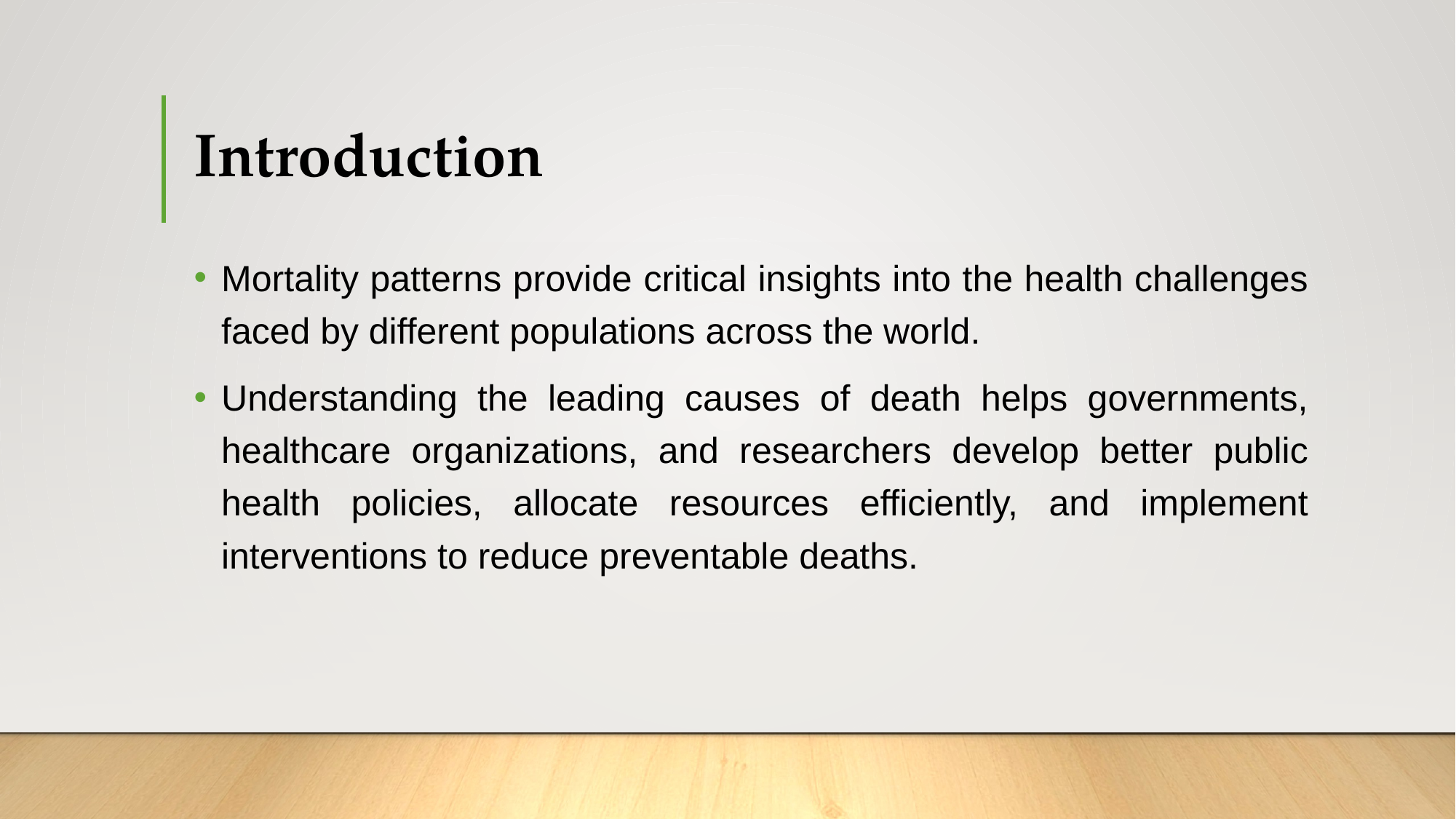

# Introduction
Mortality patterns provide critical insights into the health challenges faced by different populations across the world.
Understanding the leading causes of death helps governments, healthcare organizations, and researchers develop better public health policies, allocate resources efficiently, and implement interventions to reduce preventable deaths.